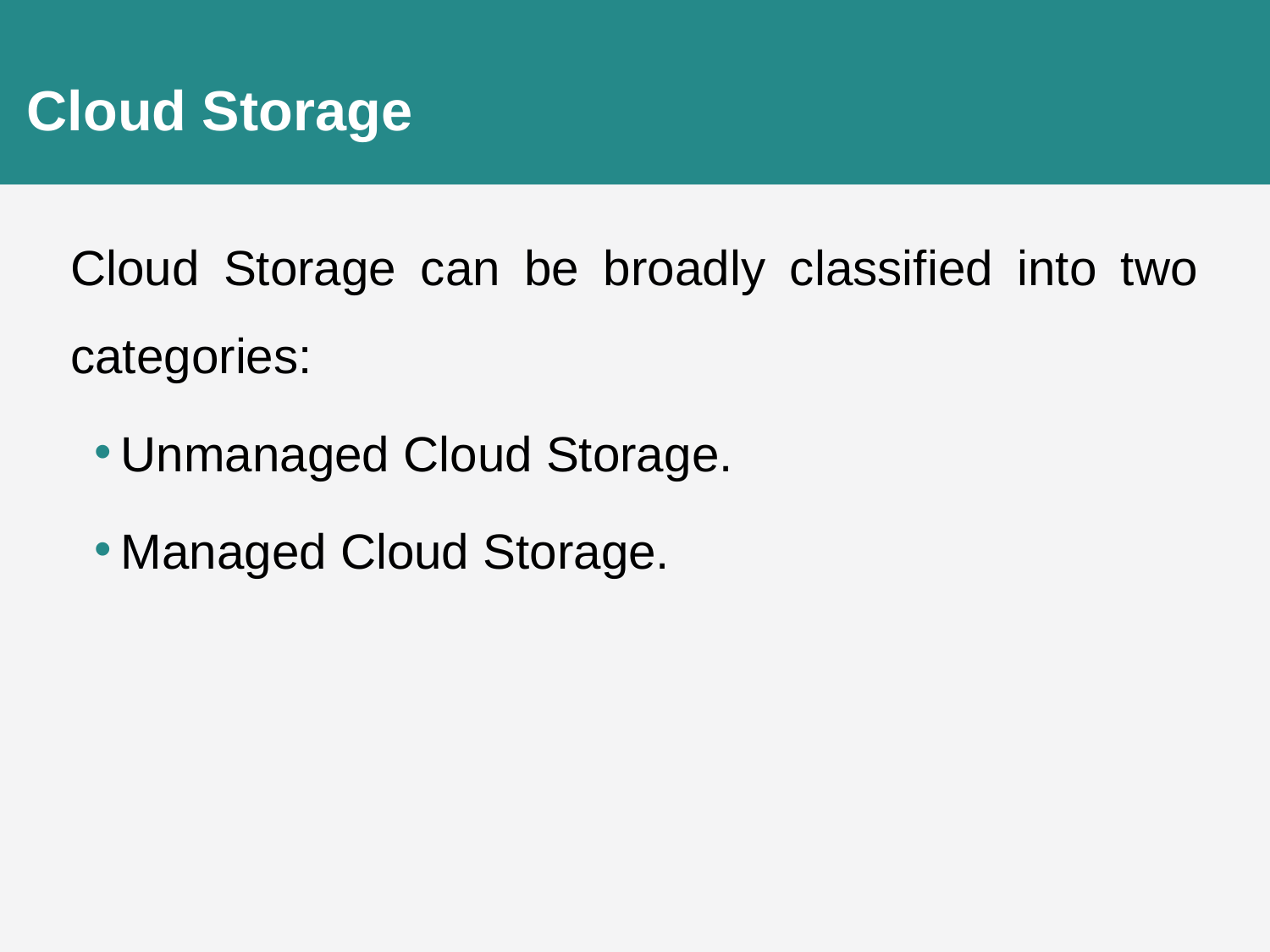

# Cloud Storage
Cloud Storage can be broadly classified into two categories:
Unmanaged Cloud Storage.
Managed Cloud Storage.